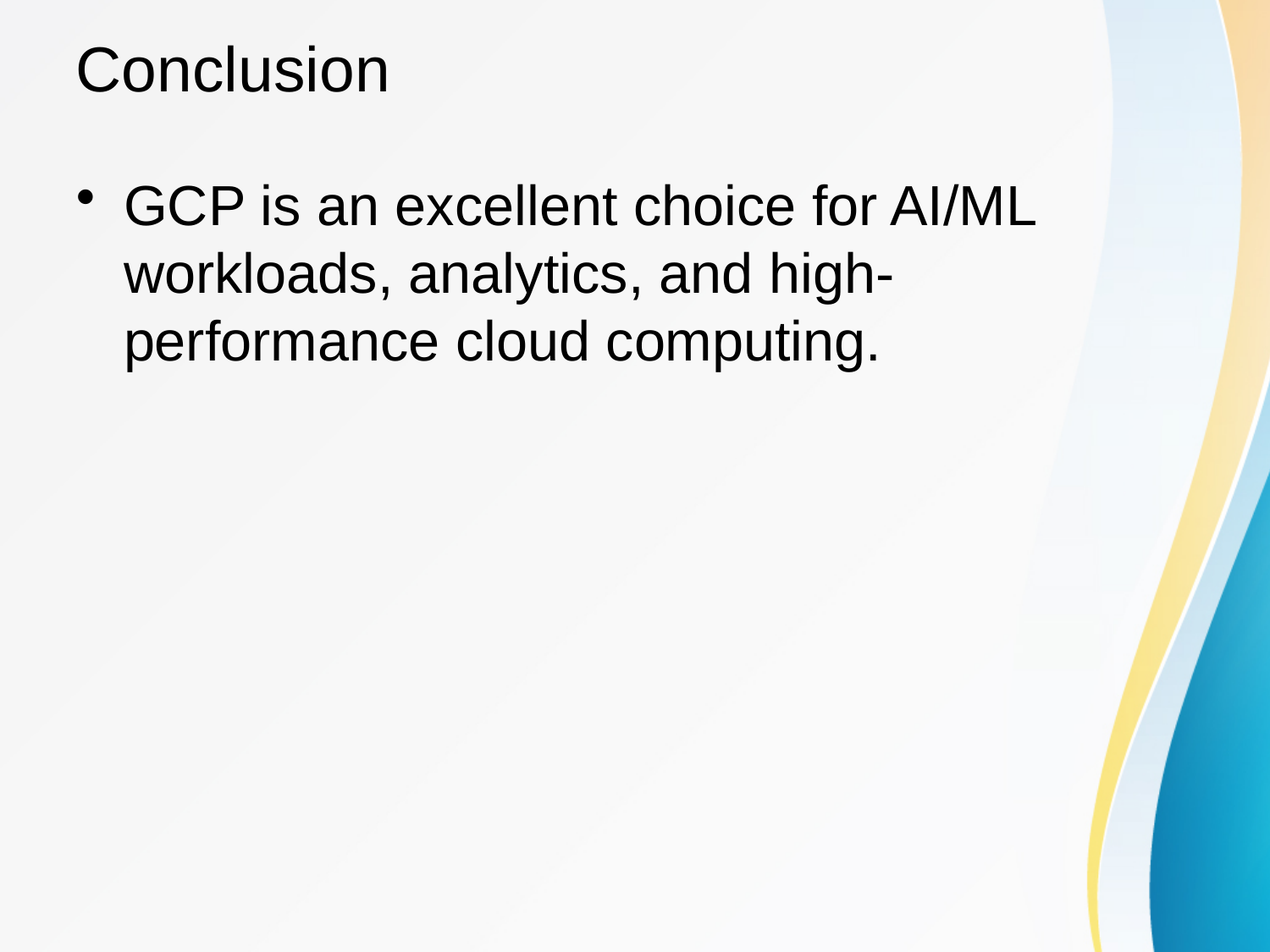

# Conclusion
GCP is an excellent choice for AI/ML workloads, analytics, and high-performance cloud computing.